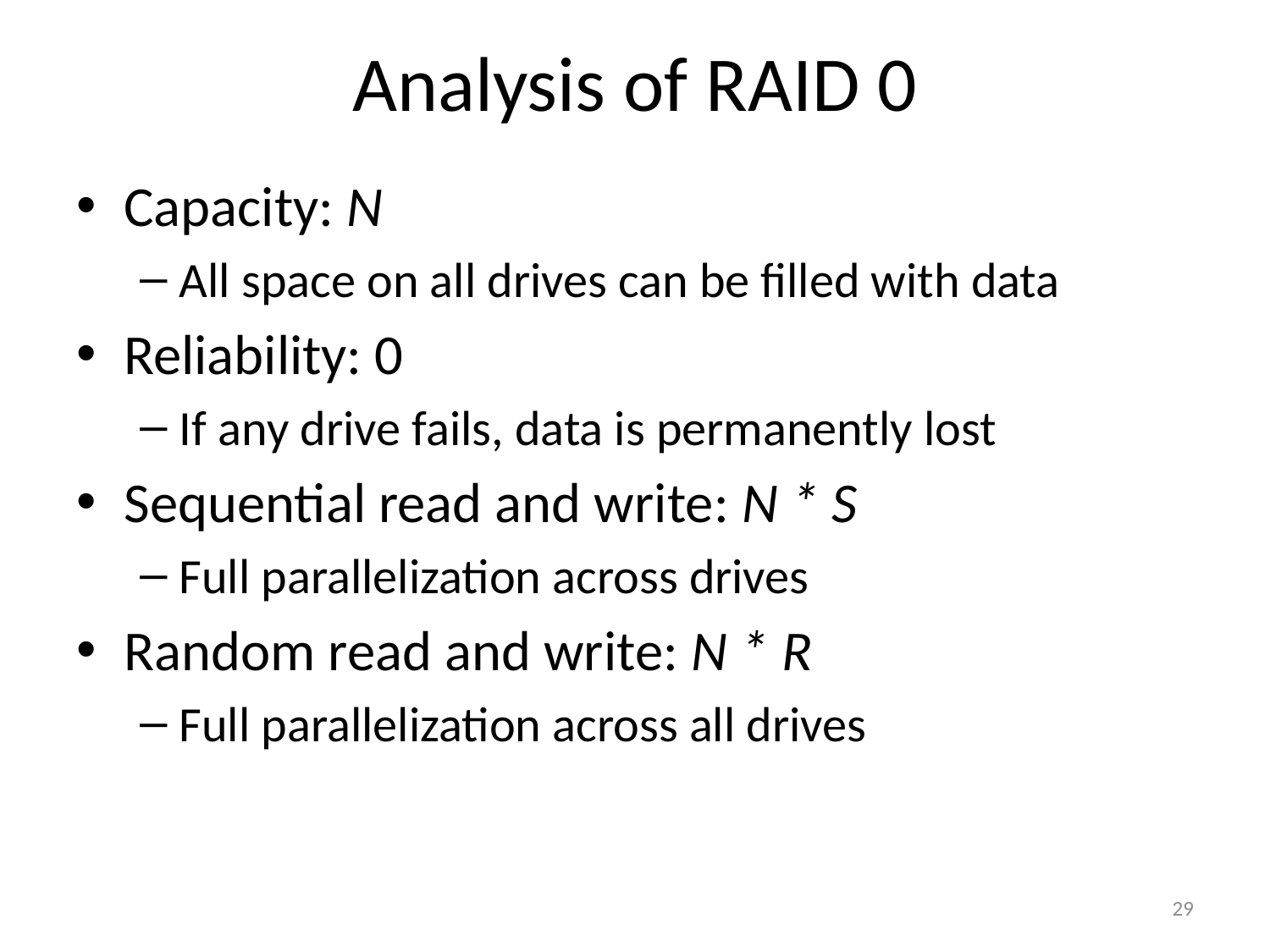

# Analysis of RAID 0
Capacity: N
All space on all drives can be filled with data
Reliability: 0
If any drive fails, data is permanently lost
Sequential read and write: N * S
Full parallelization across drives
Random read and write: N * R
Full parallelization across all drives
29